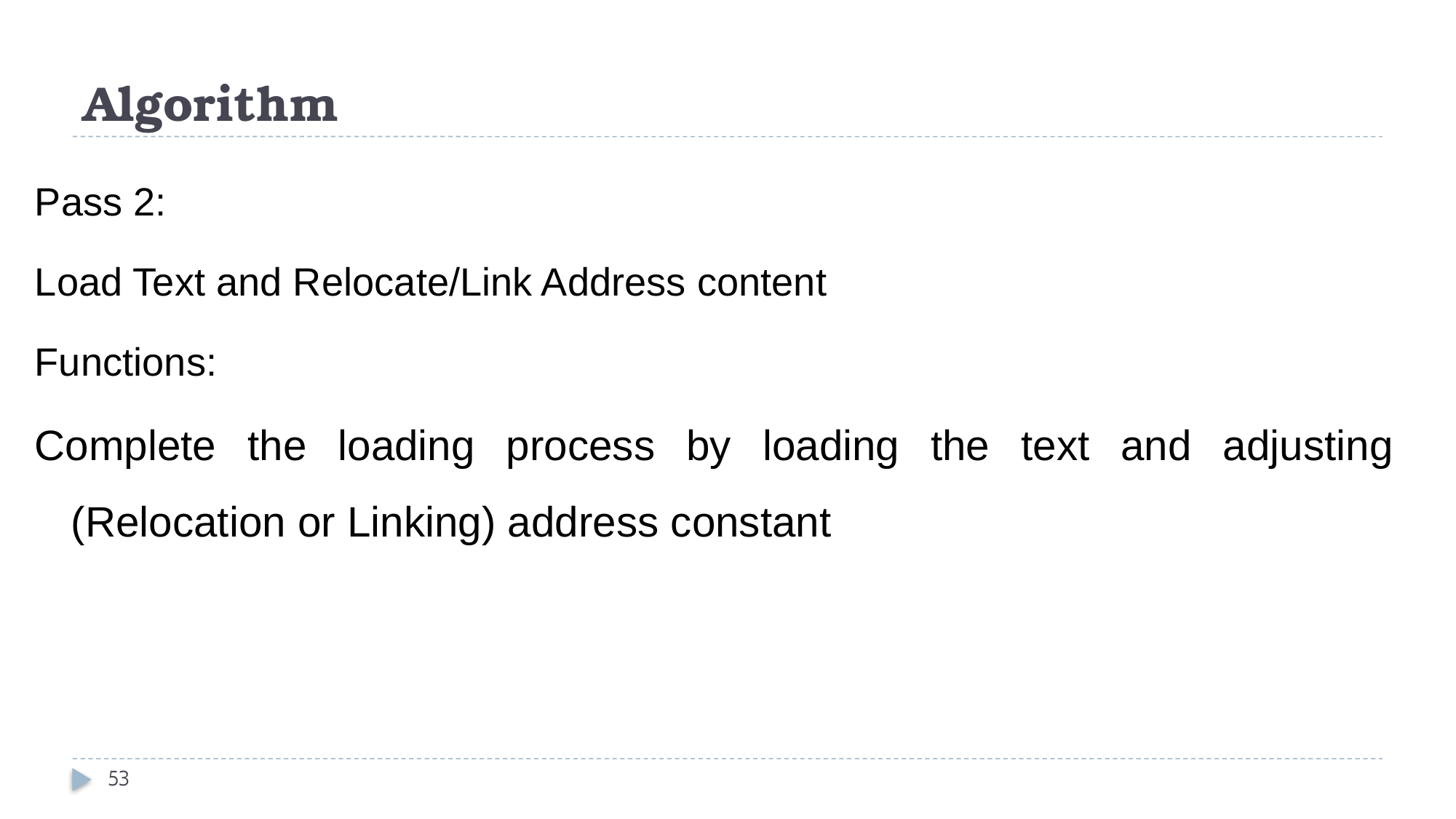

# Algorithm
Pass 2:
Load Text and Relocate/Link Address content
Functions:
Complete the loading process by loading the text and adjusting (Relocation or Linking) address constant

53